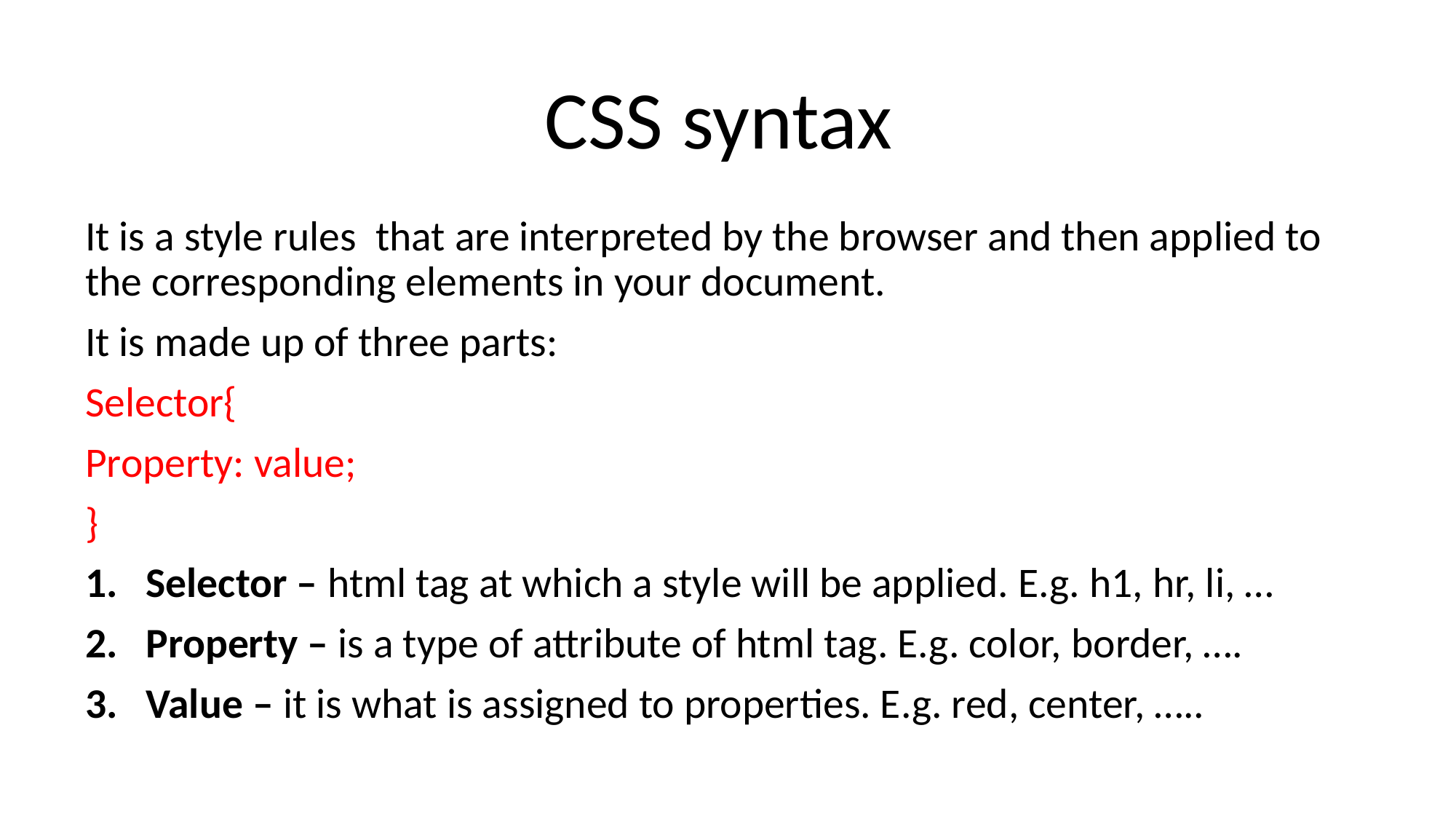

# CSS syntax
It is a style rules  that are interpreted by the browser and then applied to the corresponding elements in your document.
It is made up of three parts:
Selector{
Property: value;
}
Selector – html tag at which a style will be applied. E.g. h1, hr, li, …
Property – is a type of attribute of html tag. E.g. color, border, ….
Value – it is what is assigned to properties. E.g. red, center, …..